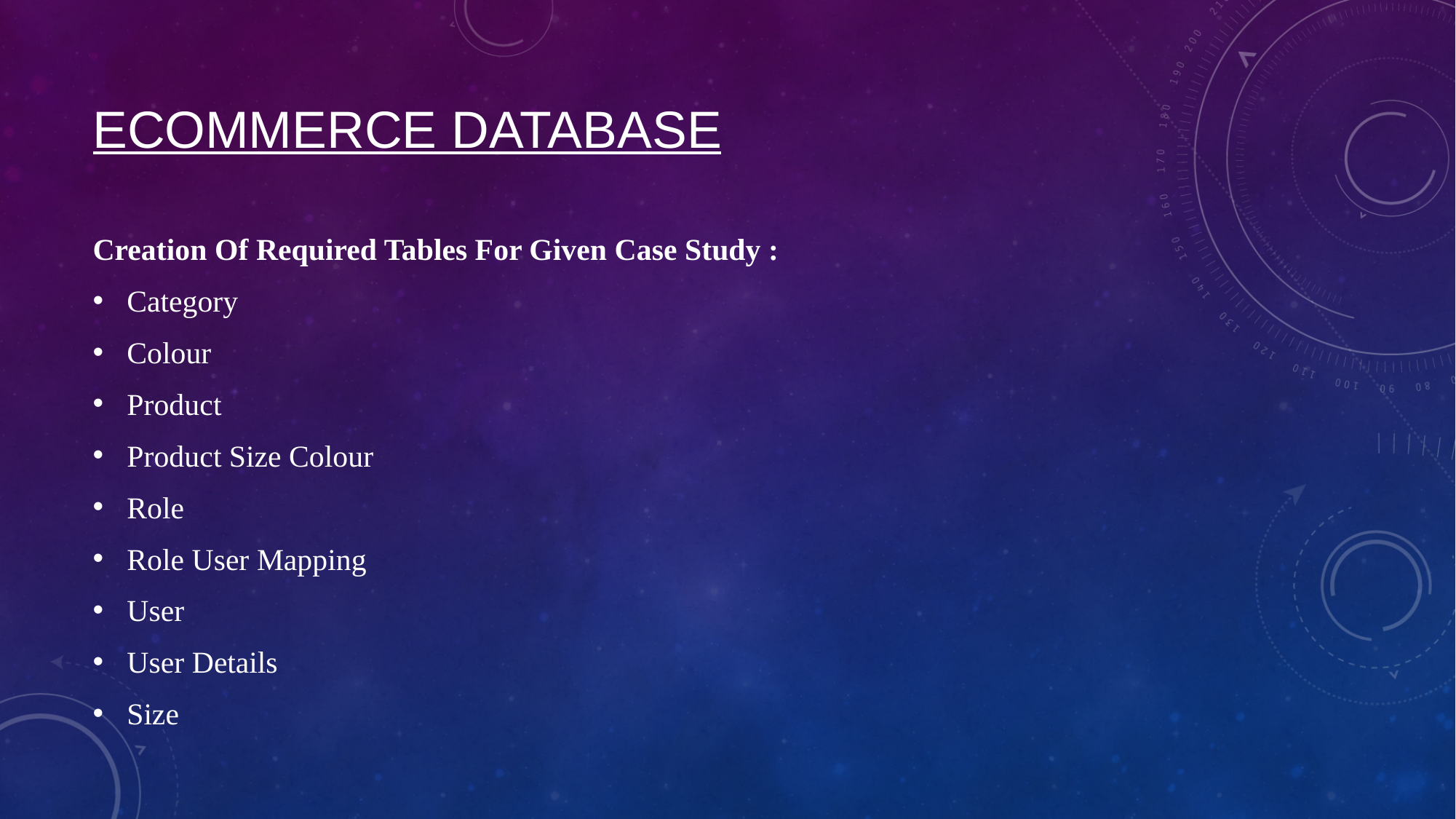

# Ecommerce Database
Creation Of Required Tables For Given Case Study :
Category
Colour
Product
Product Size Colour
Role
Role User Mapping
User
User Details
Size